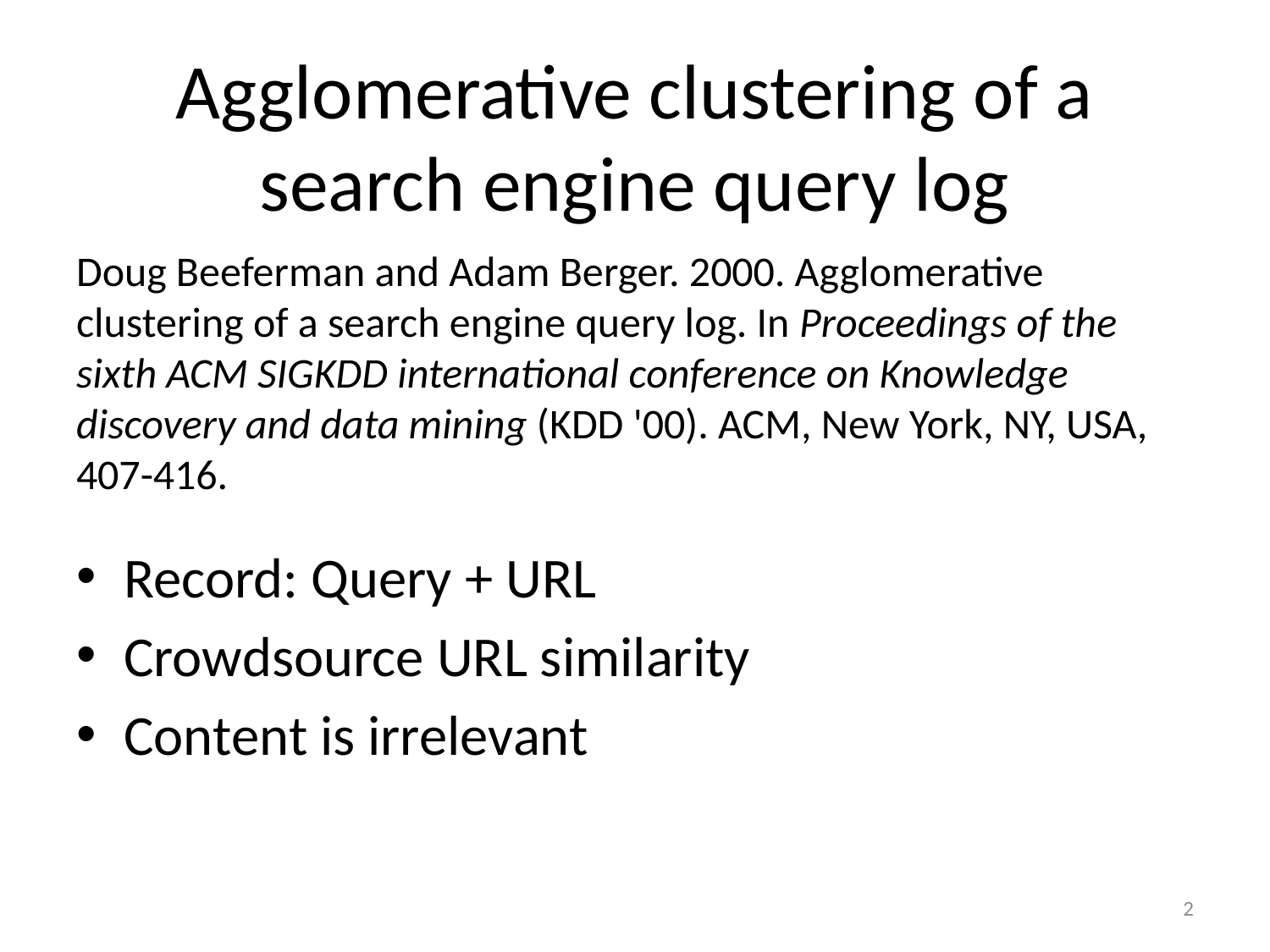

# Agglomerative clustering of a search engine query log
Doug Beeferman and Adam Berger. 2000. Agglomerative clustering of a search engine query log. In Proceedings of the sixth ACM SIGKDD international conference on Knowledge discovery and data mining (KDD '00). ACM, New York, NY, USA, 407-416.
Record: Query + URL
Crowdsource URL similarity
Content is irrelevant

2